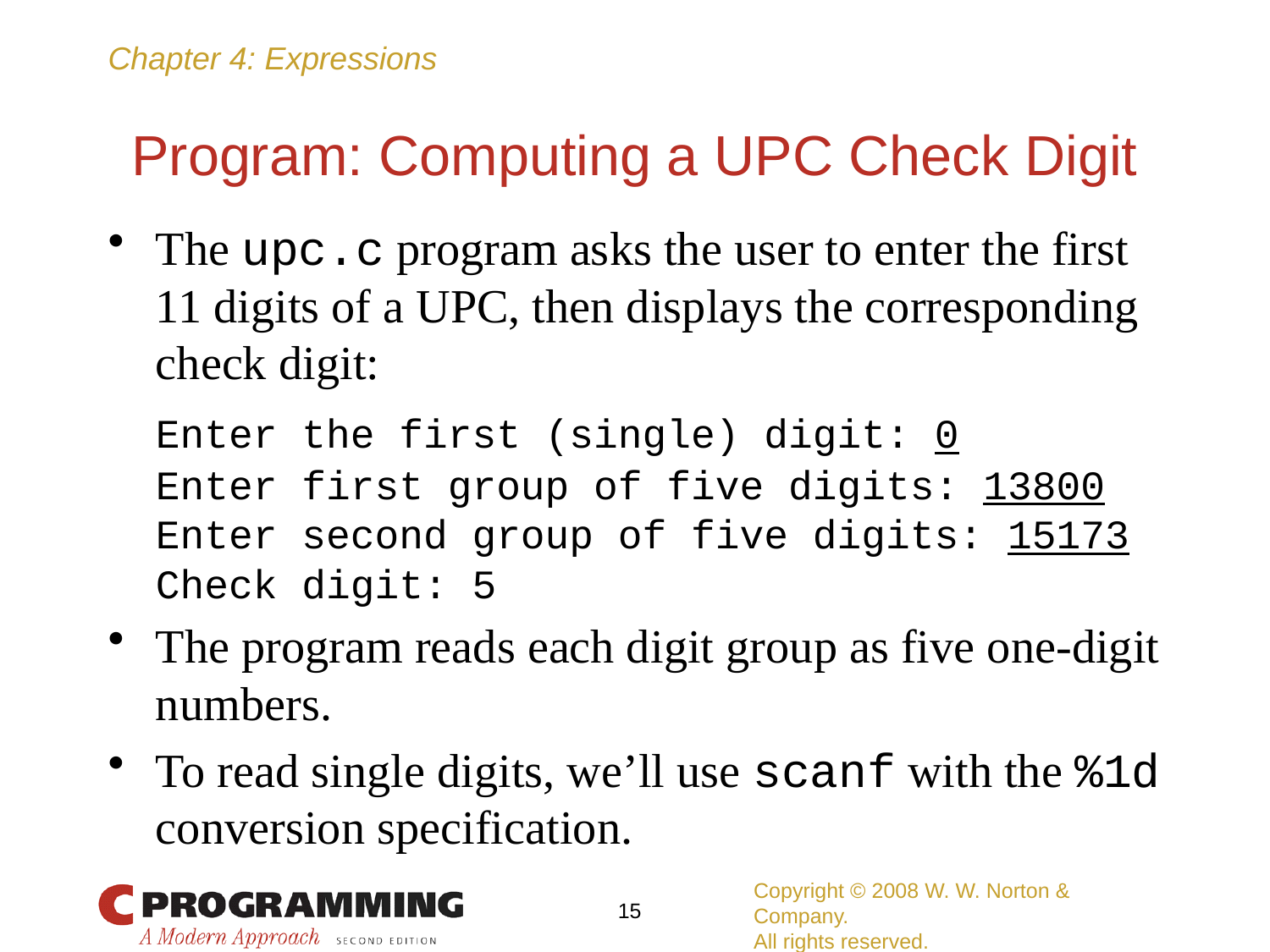

# Program: Computing a UPC Check Digit
The upc.c program asks the user to enter the first 11 digits of a UPC, then displays the corresponding check digit:
	Enter the first (single) digit: 0
	Enter first group of five digits: 13800
	Enter second group of five digits: 15173
	Check digit: 5
The program reads each digit group as five one-digit numbers.
To read single digits, we’ll use scanf with the %1d conversion specification.
Copyright © 2008 W. W. Norton & Company.
All rights reserved.
15